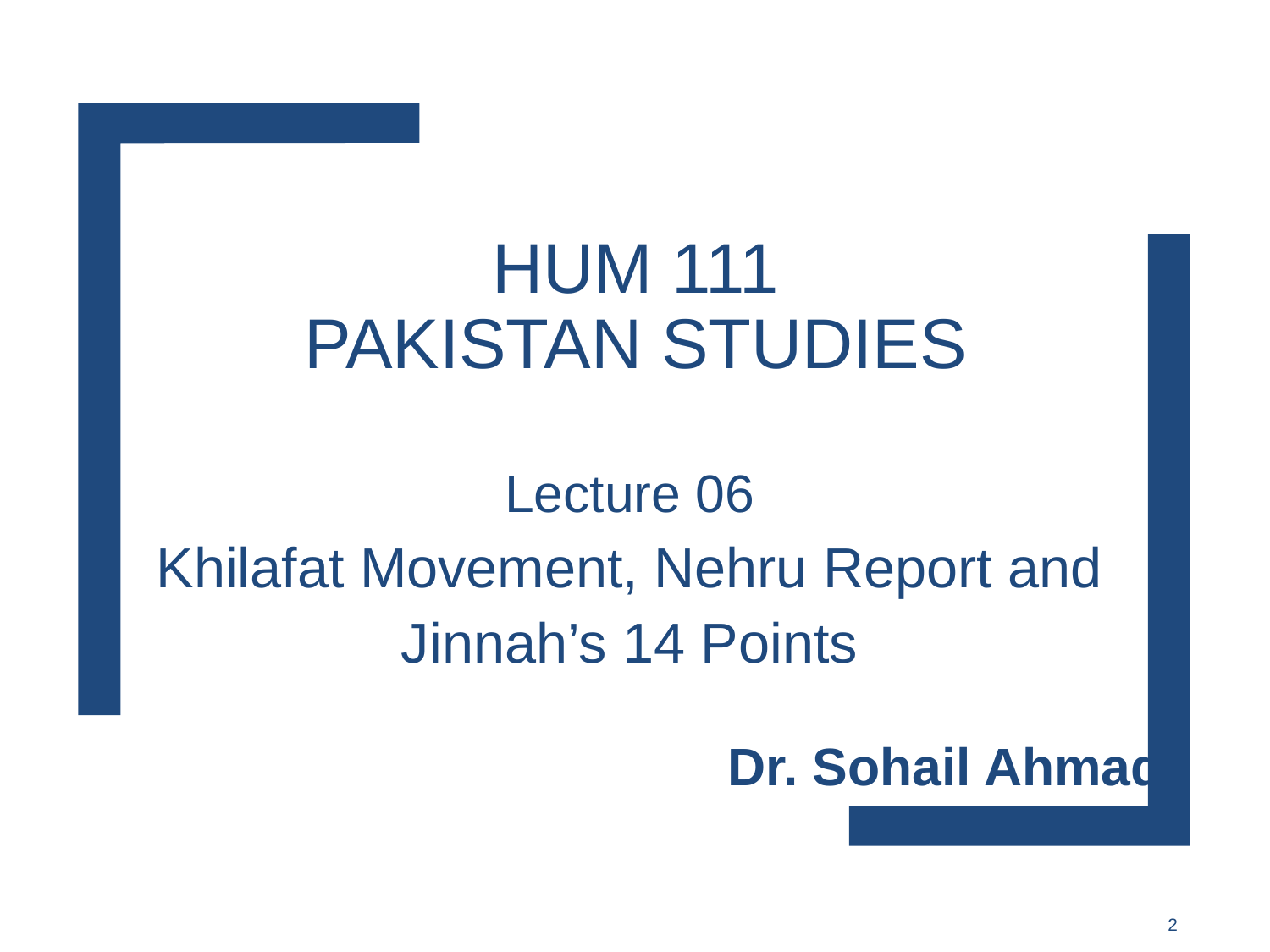

# HUM 111 Pakistan Studies
Lecture 06
Khilafat Movement, Nehru Report and Jinnah’s 14 Points
Dr. Sohail Ahmad
2